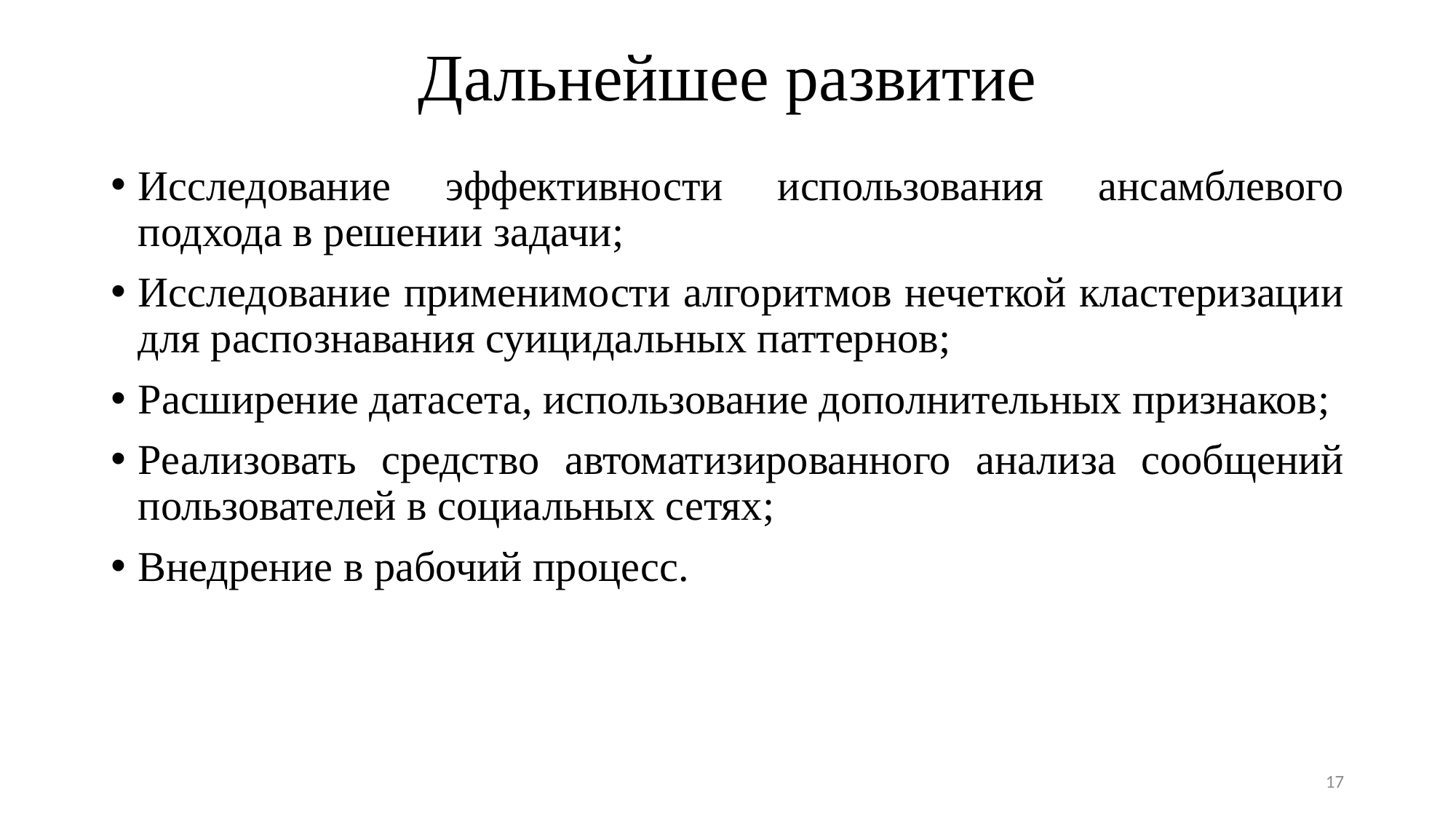

# Дальнейшее развитие
Исследование эффективности использования ансамблевого подхода в решении задачи;
Исследование применимости алгоритмов нечеткой кластеризации для распознавания суицидальных паттернов;
Расширение датасета, использование дополнительных признаков;
Реализовать средство автоматизированного анализа сообщений пользователей в социальных сетях;
Внедрение в рабочий процесс.

17